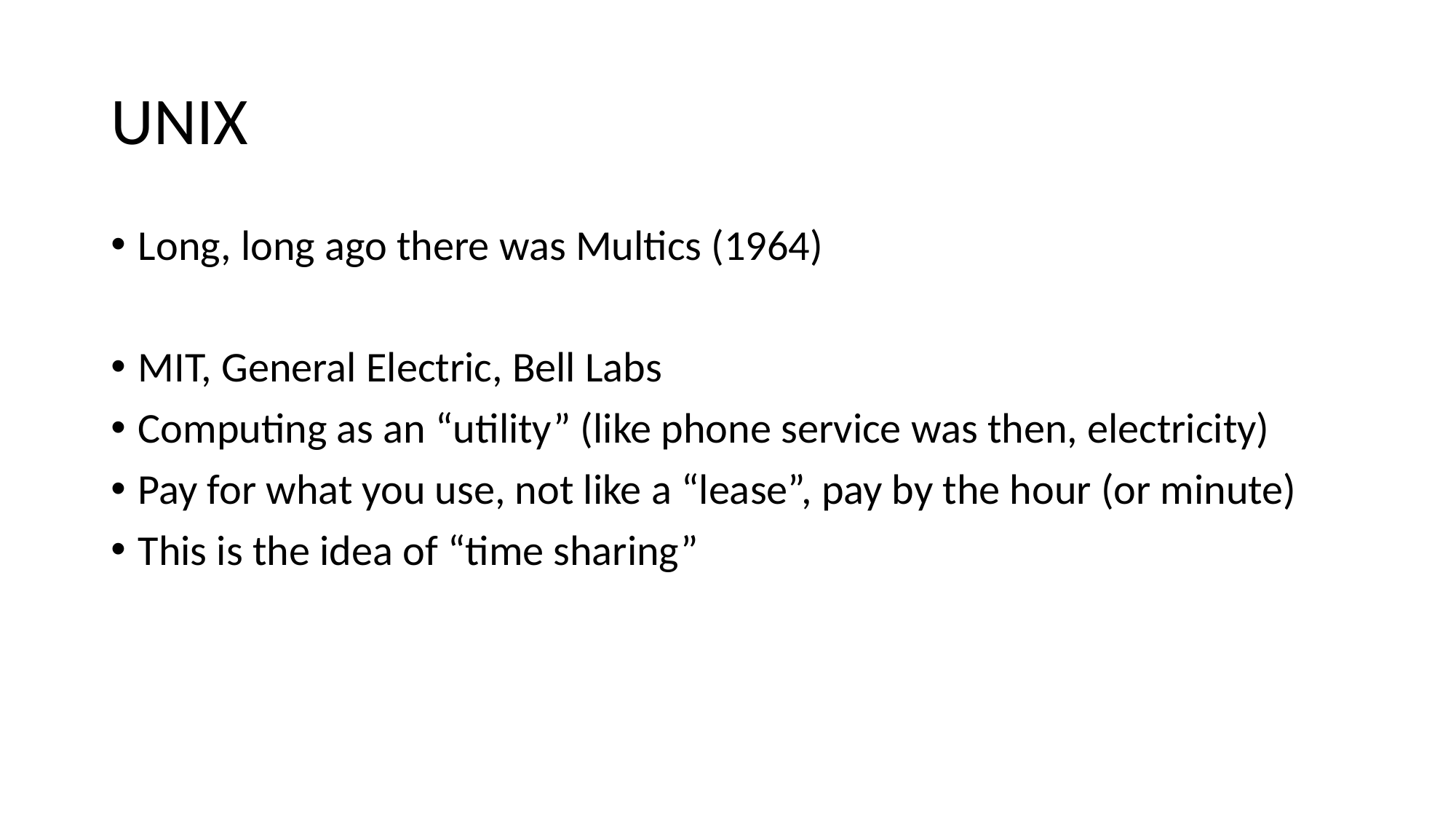

# UNIX
Long, long ago there was Multics (1964)

MIT, General Electric, Bell Labs
Computing as an “utility” (like phone service was then, electricity)
Pay for what you use, not like a “lease”, pay by the hour (or minute)
This is the idea of “time sharing”